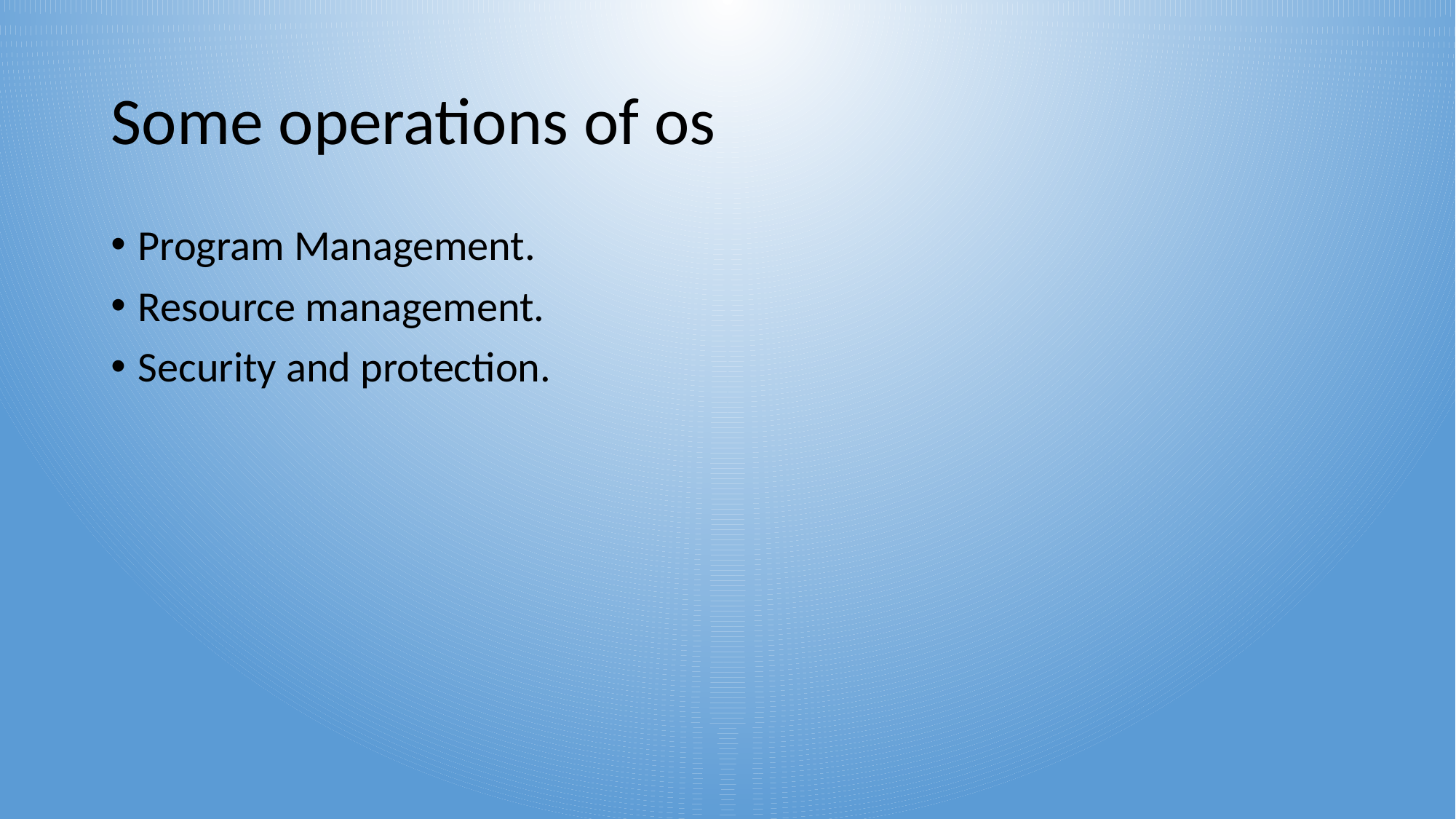

# Some operations of os
Program Management.
Resource management.
Security and protection.